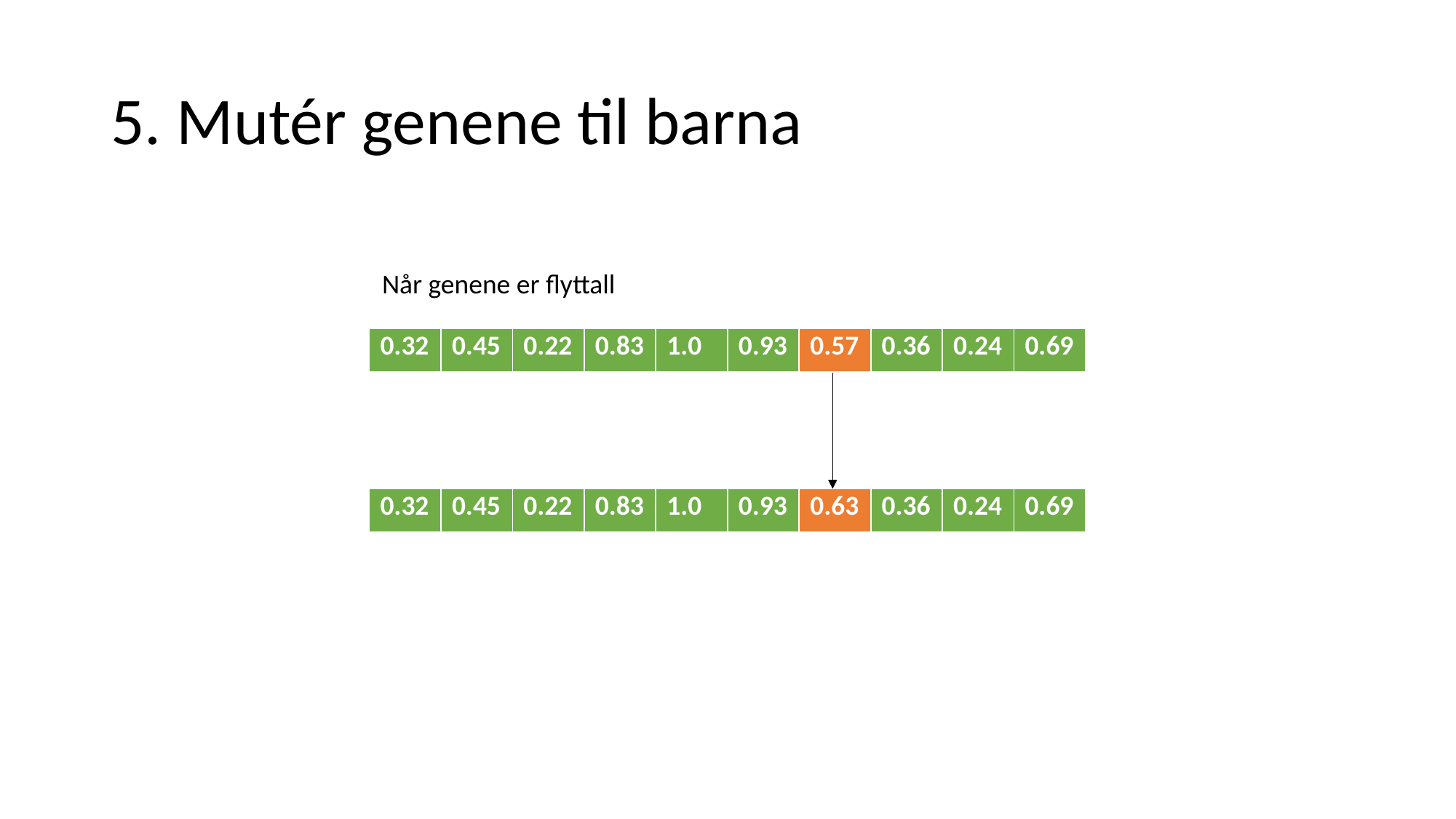

# 5. Mutér genene til barna
Når genene er flyttall
| 0.32 | 0.45 | 0.22 | 0.83 | 1.0 | 0.93 | 0.57 | 0.36 | 0.24 | 0.69 |
| --- | --- | --- | --- | --- | --- | --- | --- | --- | --- |
| 0.32 | 0.45 | 0.22 | 0.83 | 1.0 | 0.93 | 0.63 | 0.36 | 0.24 | 0.69 |
| --- | --- | --- | --- | --- | --- | --- | --- | --- | --- |